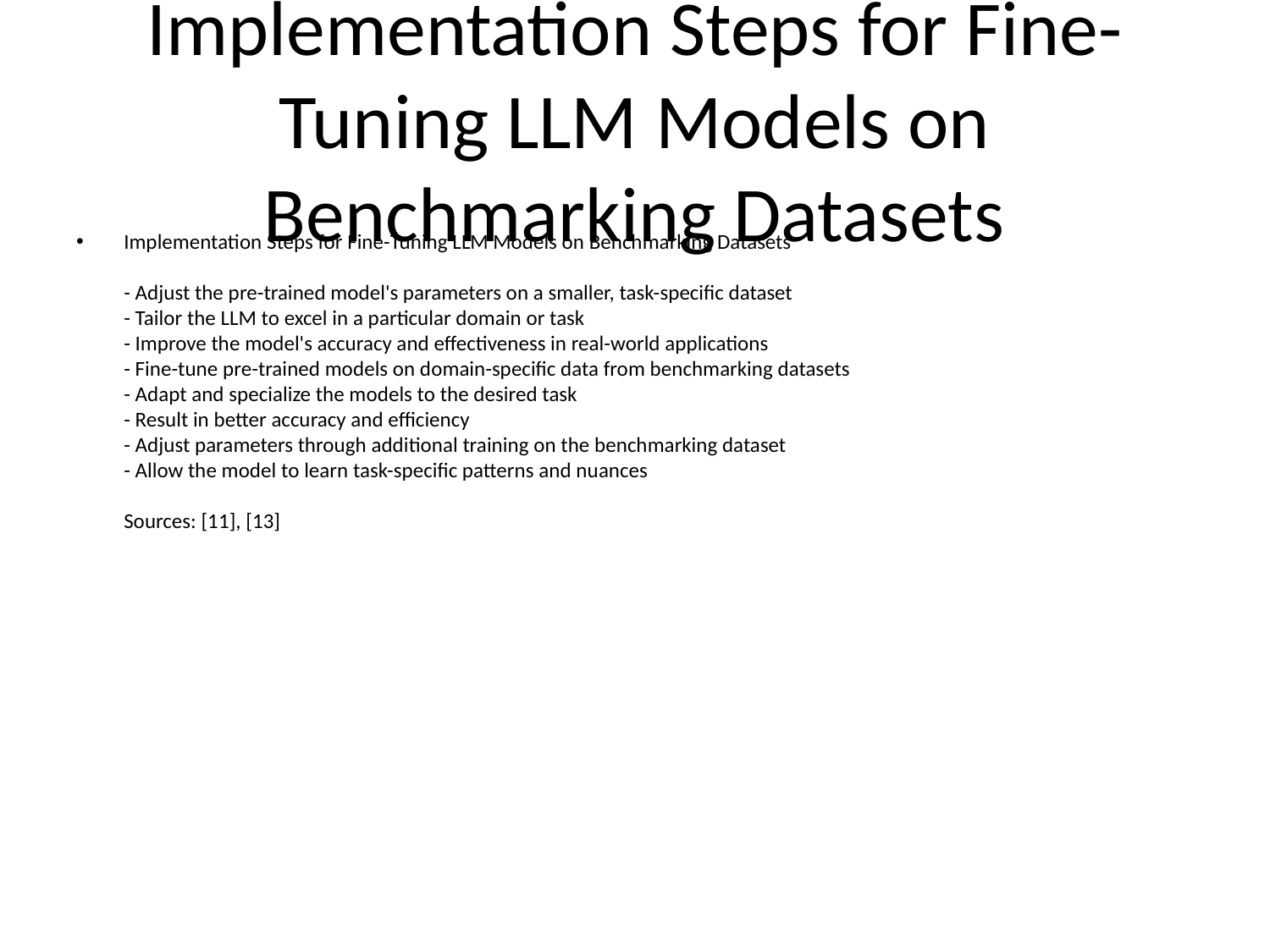

# Implementation Steps for Fine-Tuning LLM Models on Benchmarking Datasets
Implementation Steps for Fine-Tuning LLM Models on Benchmarking Datasets
- Adjust the pre-trained model's parameters on a smaller, task-specific dataset
- Tailor the LLM to excel in a particular domain or task
- Improve the model's accuracy and effectiveness in real-world applications
- Fine-tune pre-trained models on domain-specific data from benchmarking datasets
- Adapt and specialize the models to the desired task
- Result in better accuracy and efficiency
- Adjust parameters through additional training on the benchmarking dataset
- Allow the model to learn task-specific patterns and nuances
Sources: [11], [13]